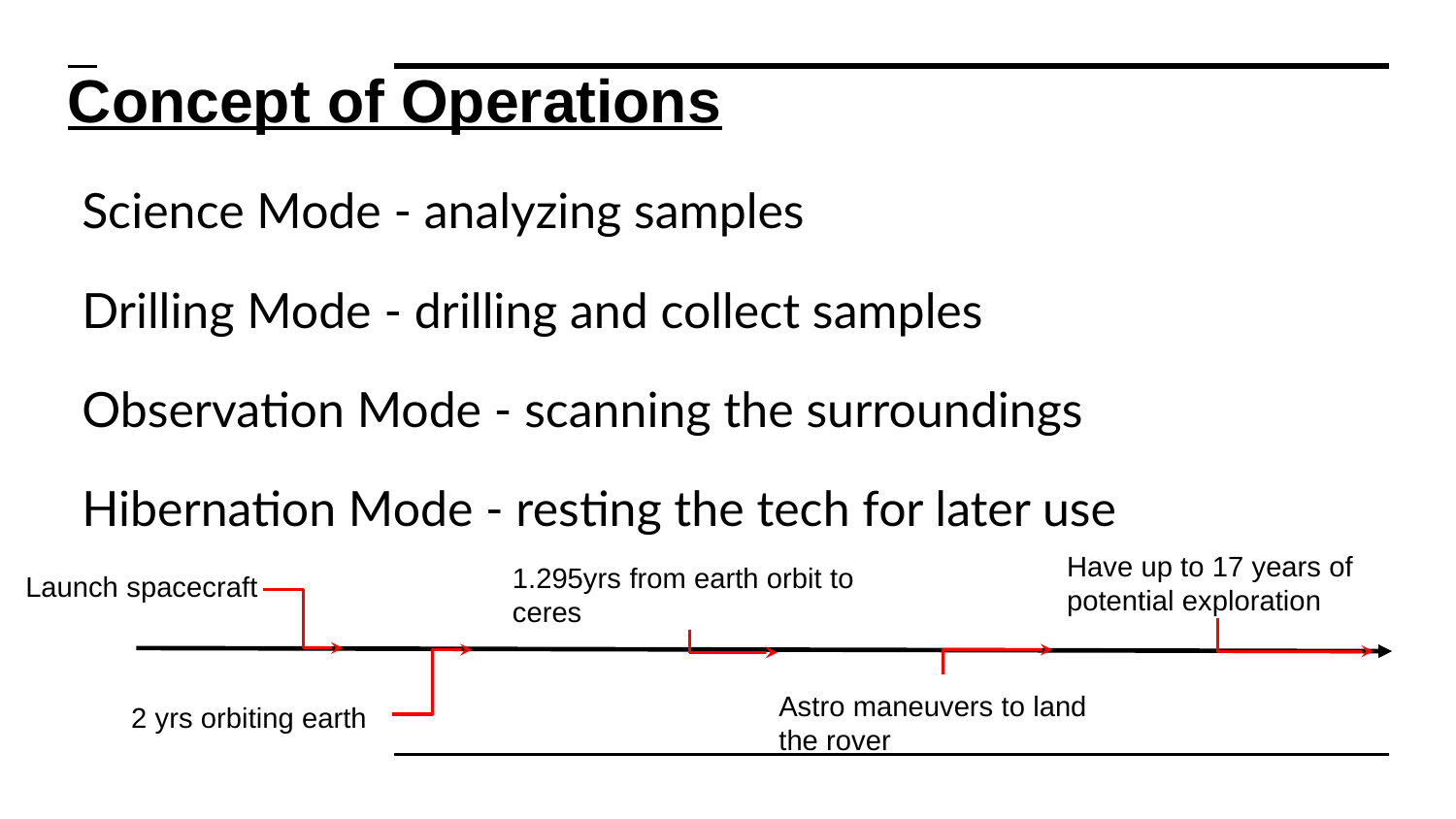

# Concept of Operations
Science Mode - analyzing samples
Drilling Mode - drilling and collect samples
Observation Mode - scanning the surroundings
Hibernation Mode - resting the tech for later use
Have up to 17 years of potential exploration
1.295yrs from earth orbit to ceres
Launch spacecraft
Astro maneuvers to land the rover
2 yrs orbiting earth